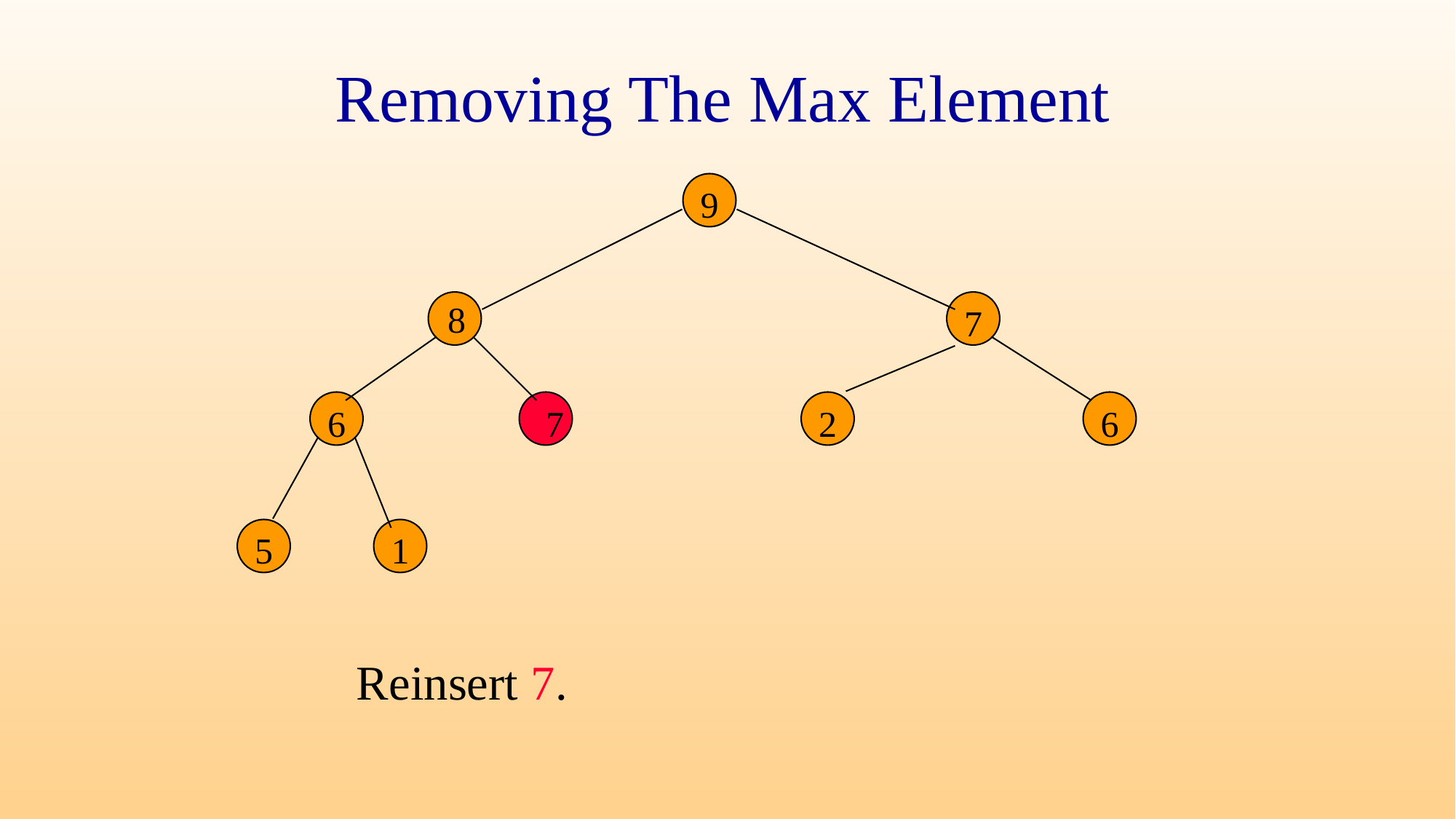

# Removing The Max Element

9

8

7

6
7
2
6

5
1
Reinsert 7.